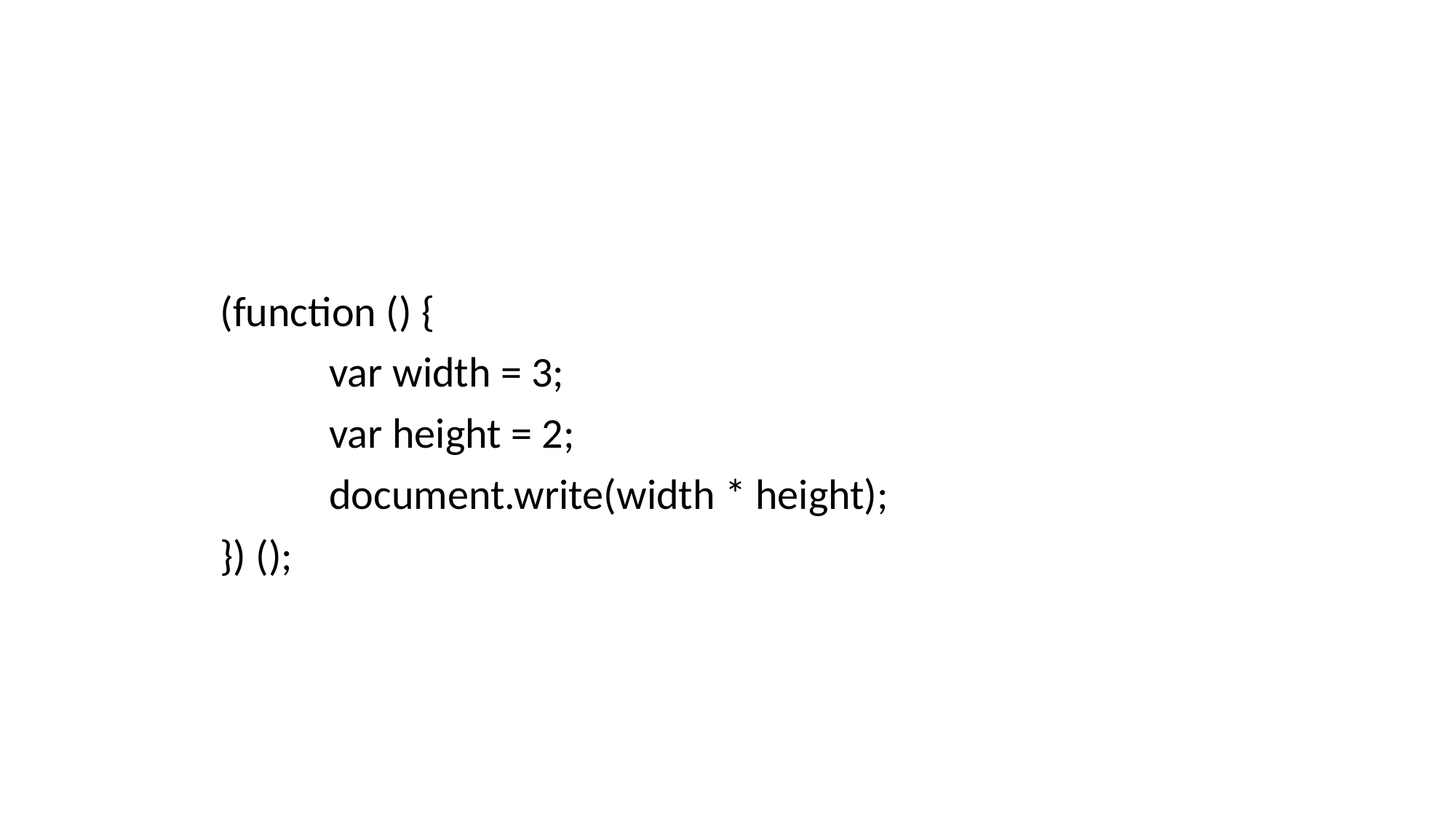

#

	(function () {
		var width = 3;
		var height = 2;
		document.write(width * height);
	}) ();